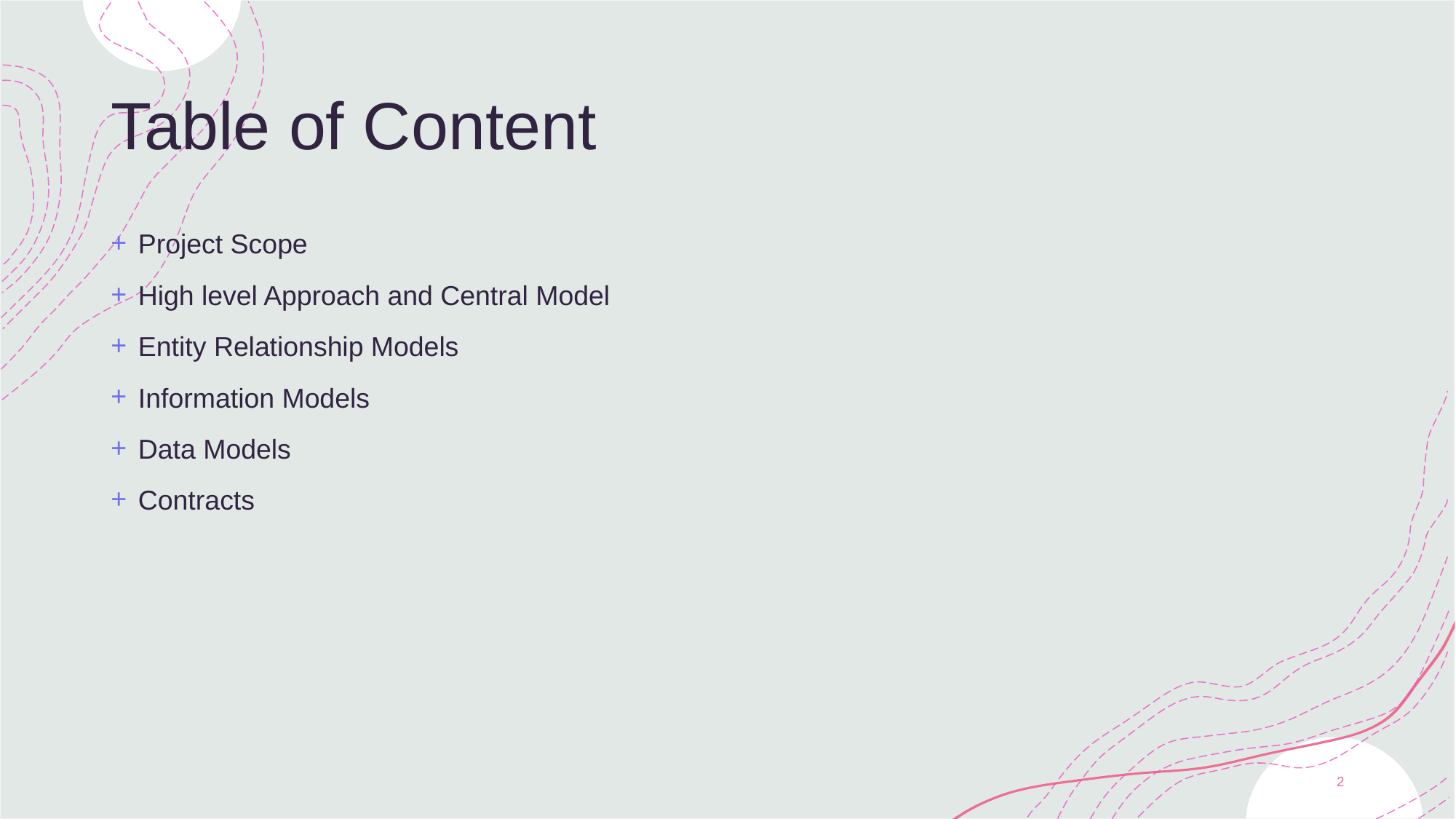

# Table of Content
Project Scope
High level Approach and Central Model
Entity Relationship Models
Information Models
Data Models
Contracts

2